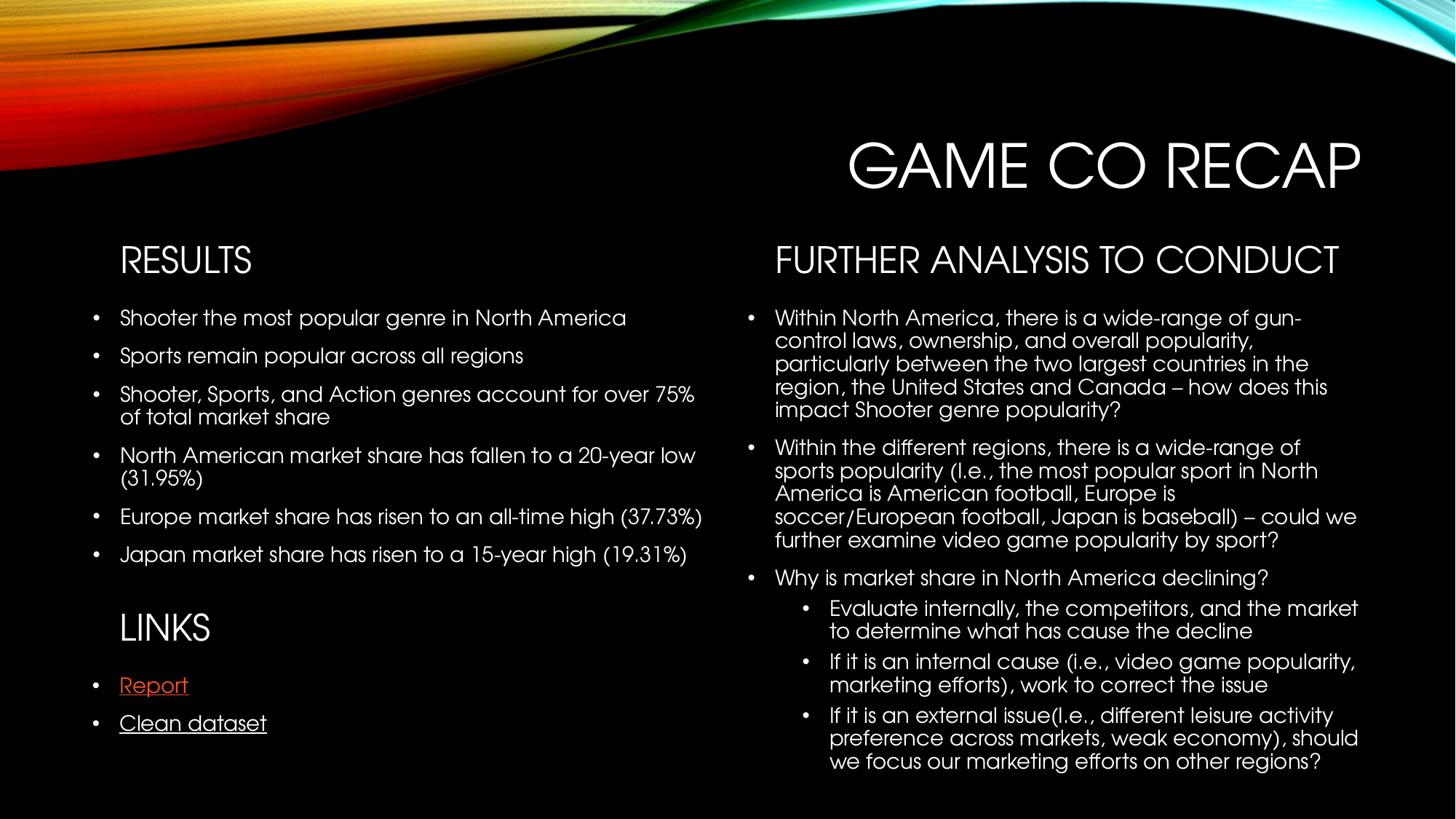

# Game co recap
RESULTS
FURTHER ANALYSIS TO CONDUCT
Shooter the most popular genre in North America
Sports remain popular across all regions
Shooter, Sports, and Action genres account for over 75% of total market share
North American market share has fallen to a 20-year low (31.95%)
Europe market share has risen to an all-time high (37.73%)
Japan market share has risen to a 15-year high (19.31%)
Within North America, there is a wide-range of gun-control laws, ownership, and overall popularity, particularly between the two largest countries in the region, the United States and Canada – how does this impact Shooter genre popularity?
Within the different regions, there is a wide-range of sports popularity (I.e., the most popular sport in North America is American football, Europe is soccer/European football, Japan is baseball) – could we further examine video game popularity by sport?
Why is market share in North America declining?
Evaluate internally, the competitors, and the market to determine what has cause the decline
If it is an internal cause (i.e., video game popularity, marketing efforts), work to correct the issue
If it is an external issue(I.e., different leisure activity preference across markets, weak economy), should we focus our marketing efforts on other regions?

LINKS
Report
Clean dataset